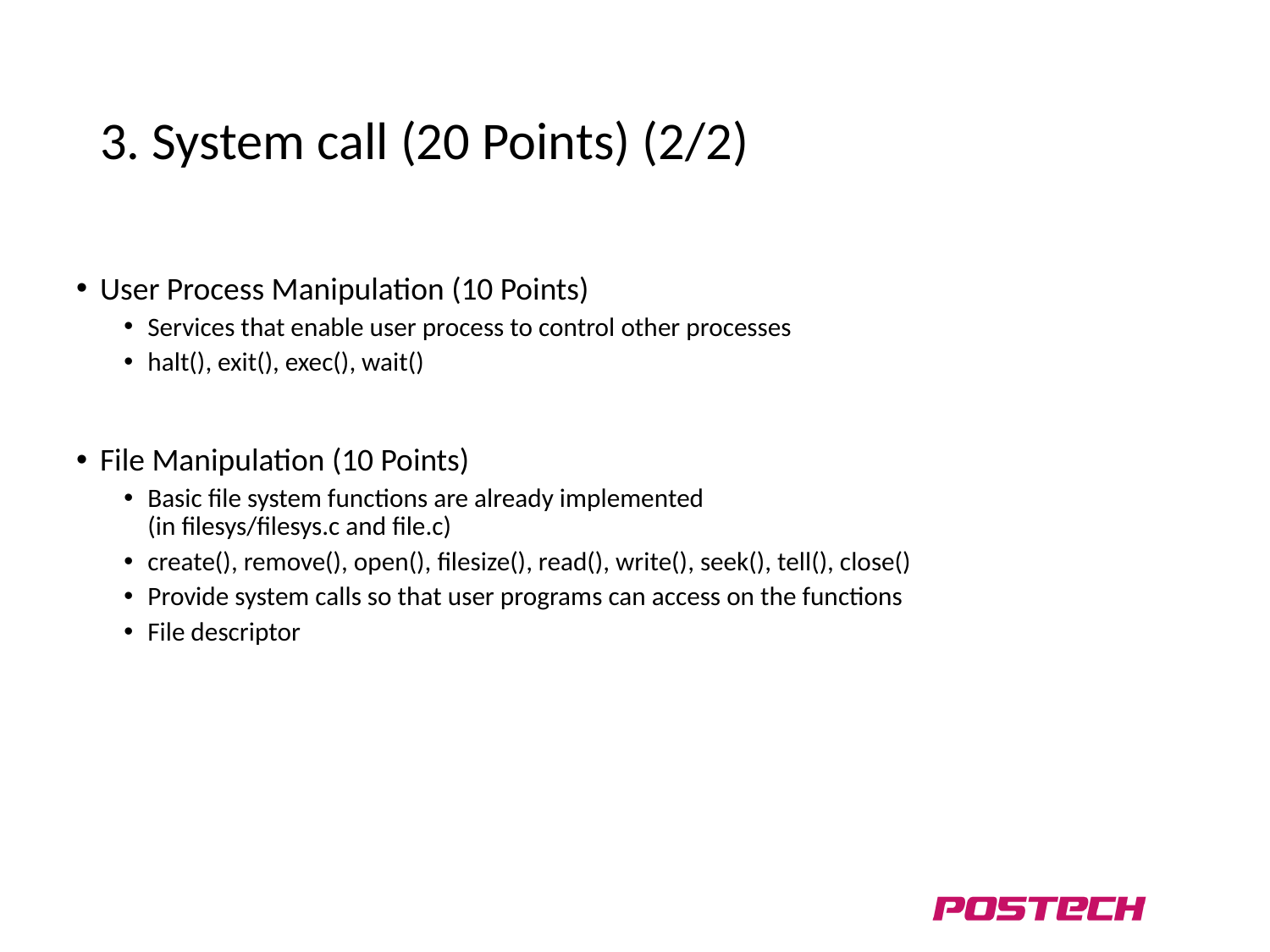

# 3. System call (20 Points) (2/2)
User Process Manipulation (10 Points)
Services that enable user process to control other processes
halt(), exit(), exec(), wait()

File Manipulation (10 Points)
Basic file system functions are already implemented
(in filesys/filesys.c and file.c)
create(), remove(), open(), filesize(), read(), write(), seek(), tell(), close()
Provide system calls so that user programs can access on the functions
File descriptor